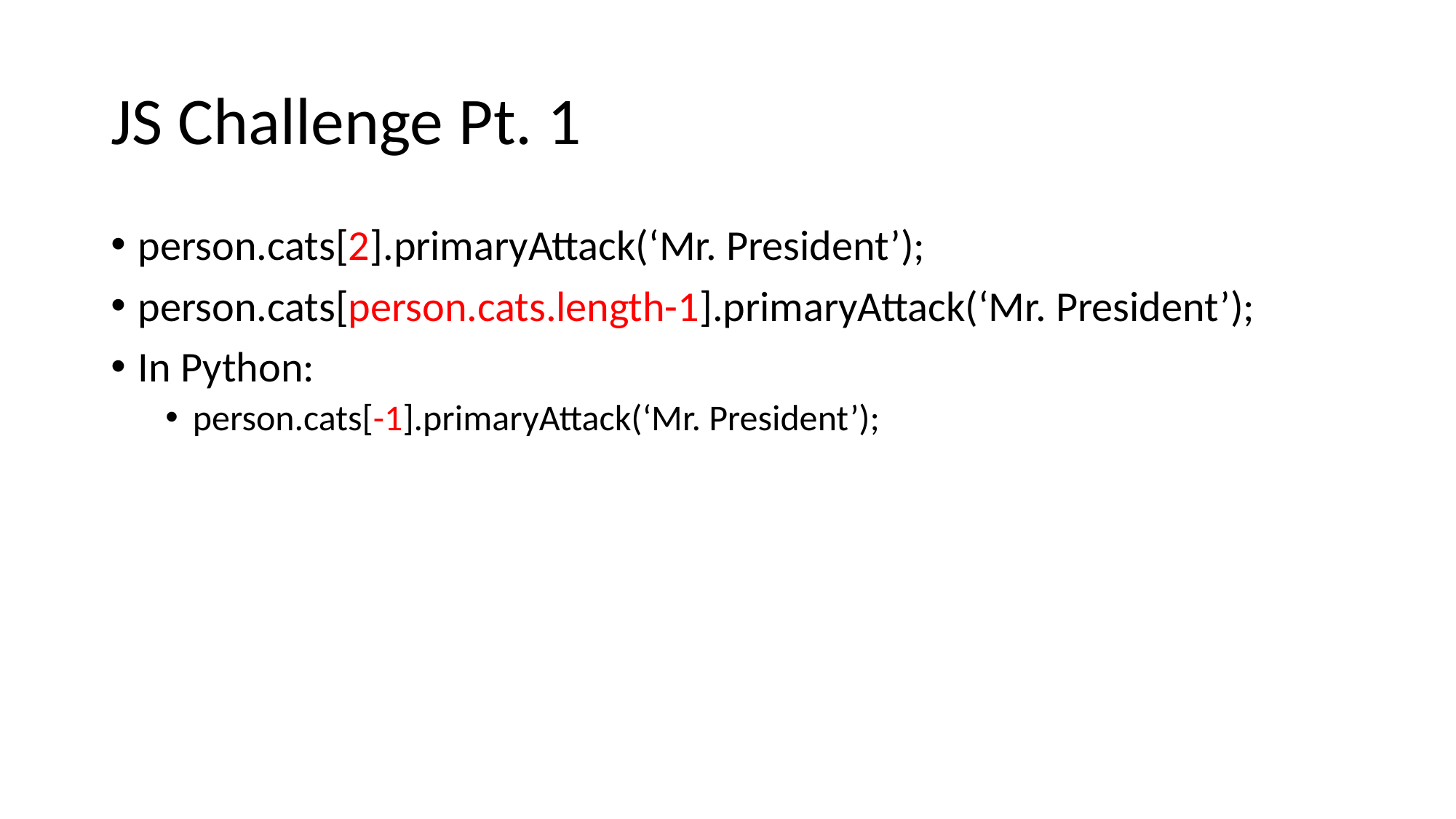

# JS Challenge Pt. 1
person.cats[2].primaryAttack(‘Mr. President’);
person.cats[person.cats.length-1].primaryAttack(‘Mr. President’);
In Python:
person.cats[-1].primaryAttack(‘Mr. President’);